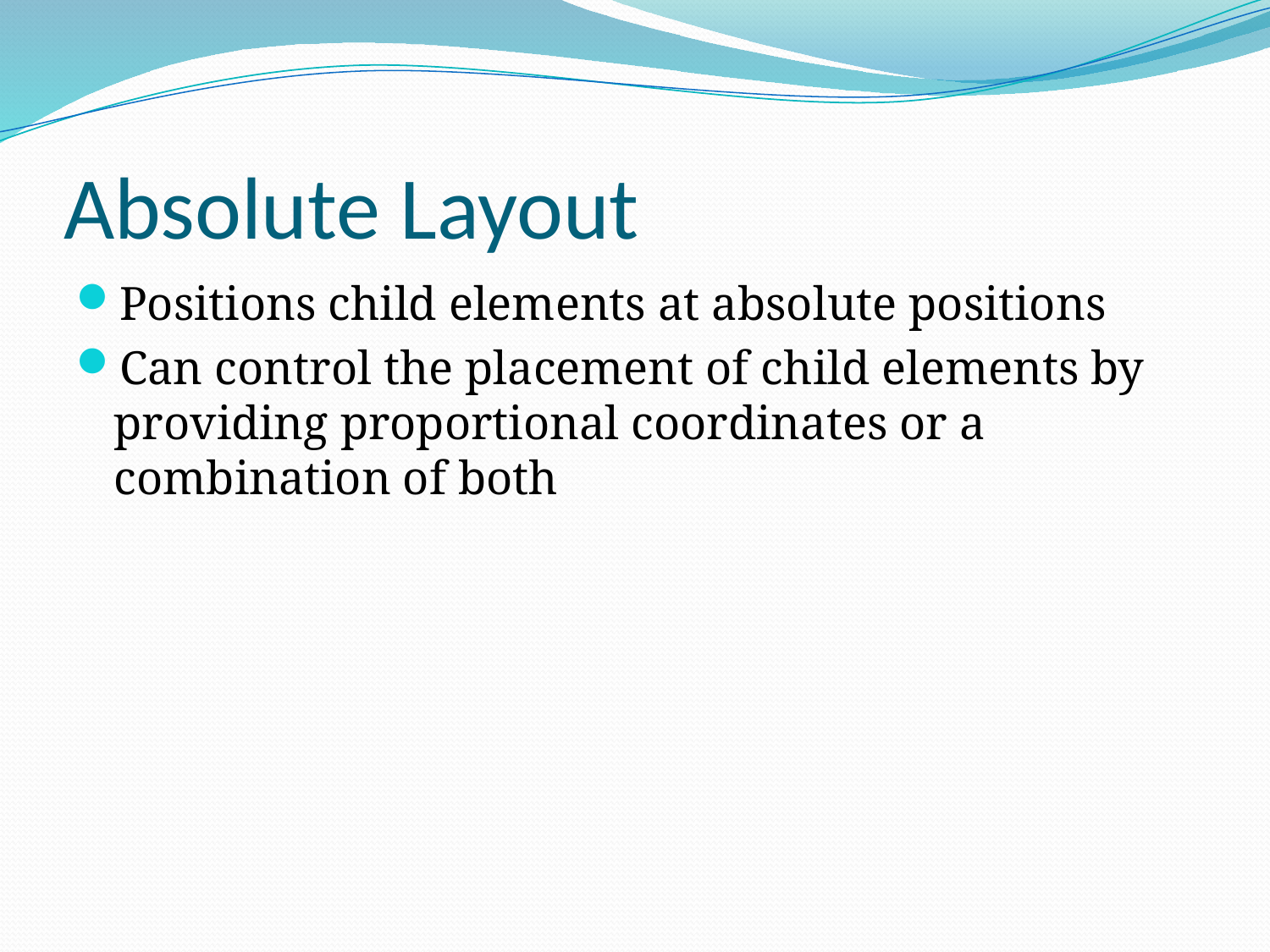

# Absolute Layout
Positions child elements at absolute positions
Can control the placement of child elements by providing proportional coordinates or a combination of both